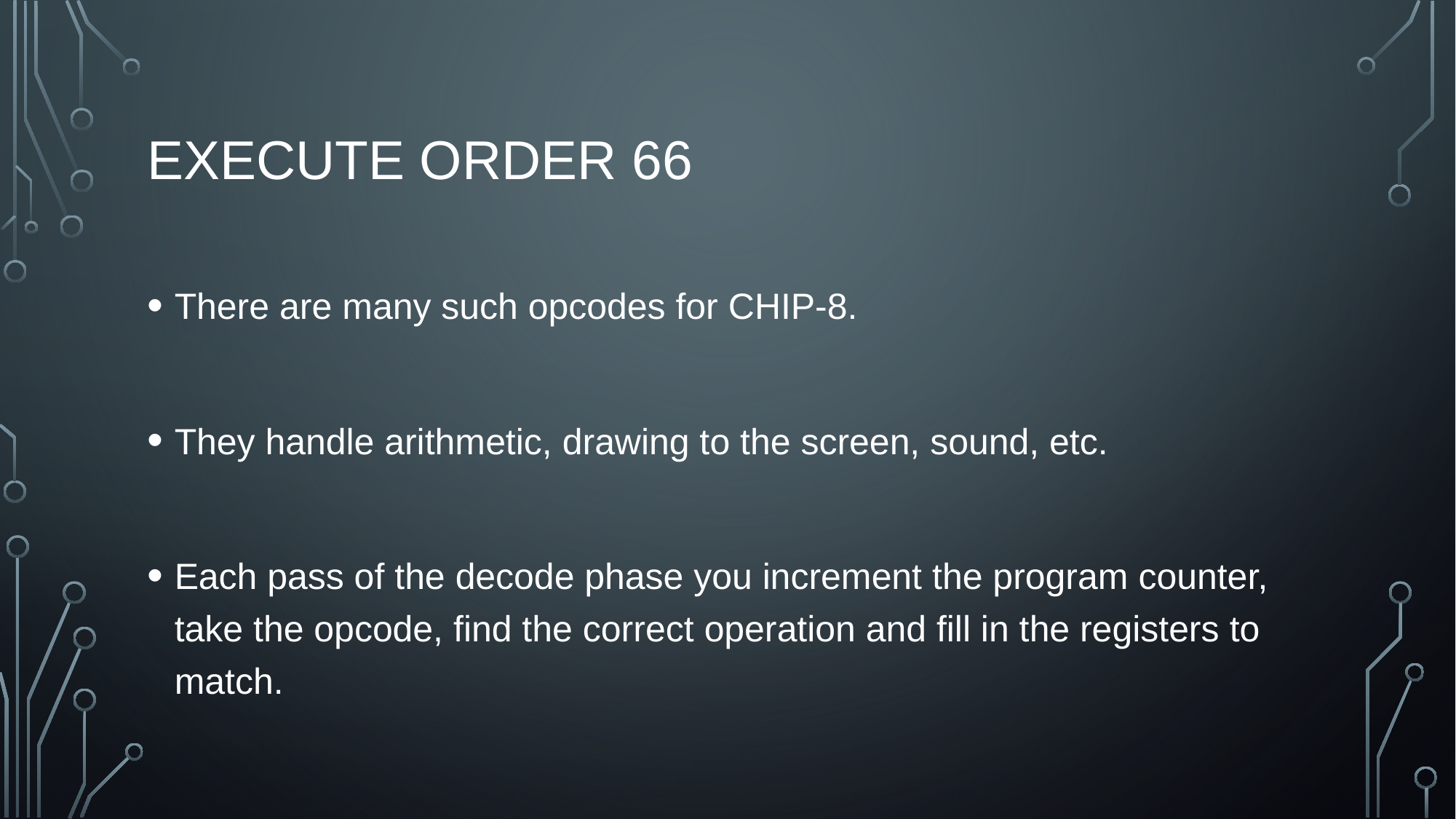

# Execute Order 66
There are many such opcodes for CHIP-8.

They handle arithmetic, drawing to the screen, sound, etc.

Each pass of the decode phase you increment the program counter, take the opcode, find the correct operation and fill in the registers to match.